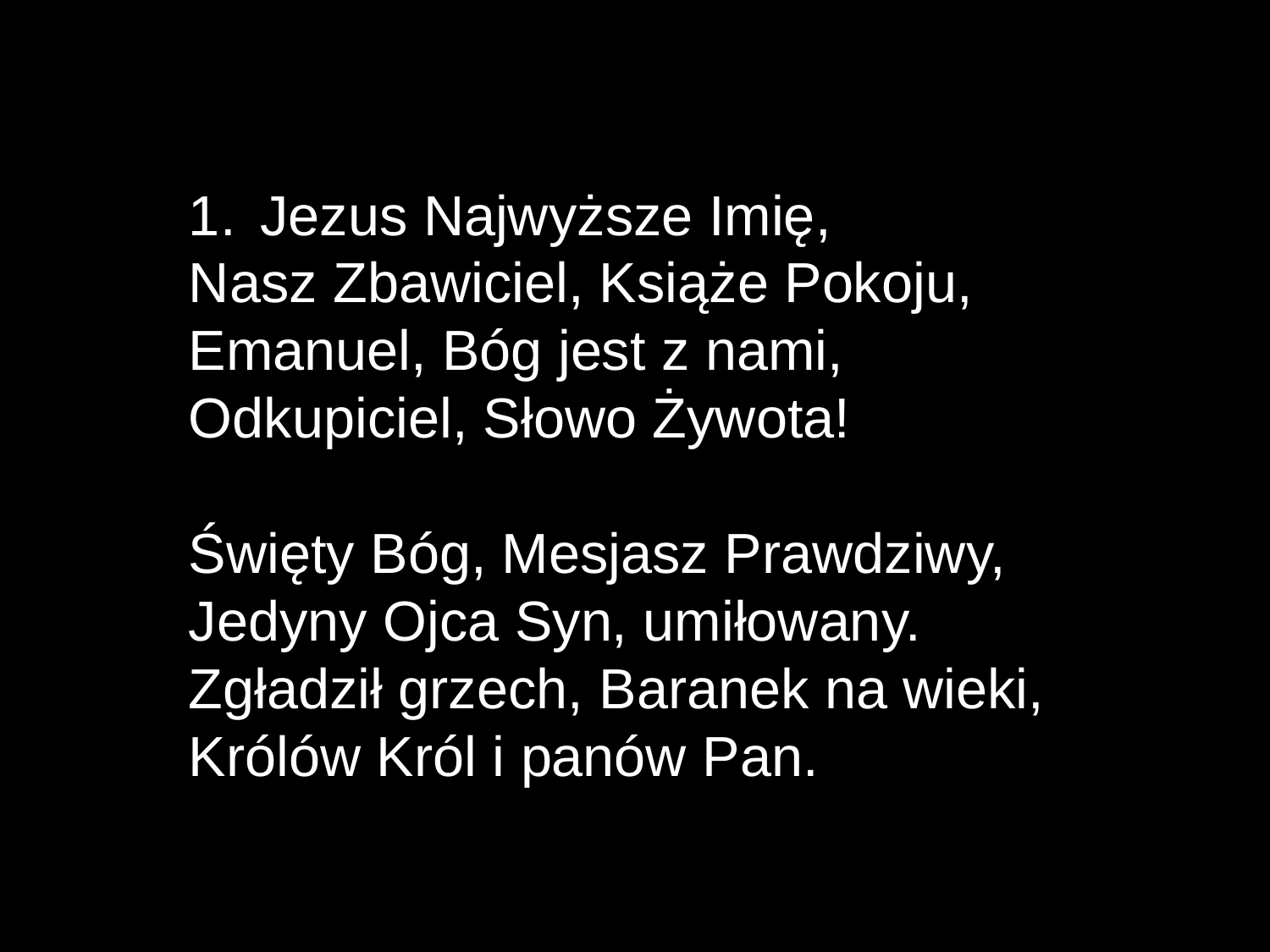

Jezus Najwyższe Imię,
Nasz Zbawiciel, Książe Pokoju,
Emanuel, Bóg jest z nami,
Odkupiciel, Słowo Żywota!

Święty Bóg, Mesjasz Prawdziwy,
Jedyny Ojca Syn, umiłowany.
Zgładził grzech, Baranek na wieki,
Królów Król i panów Pan.